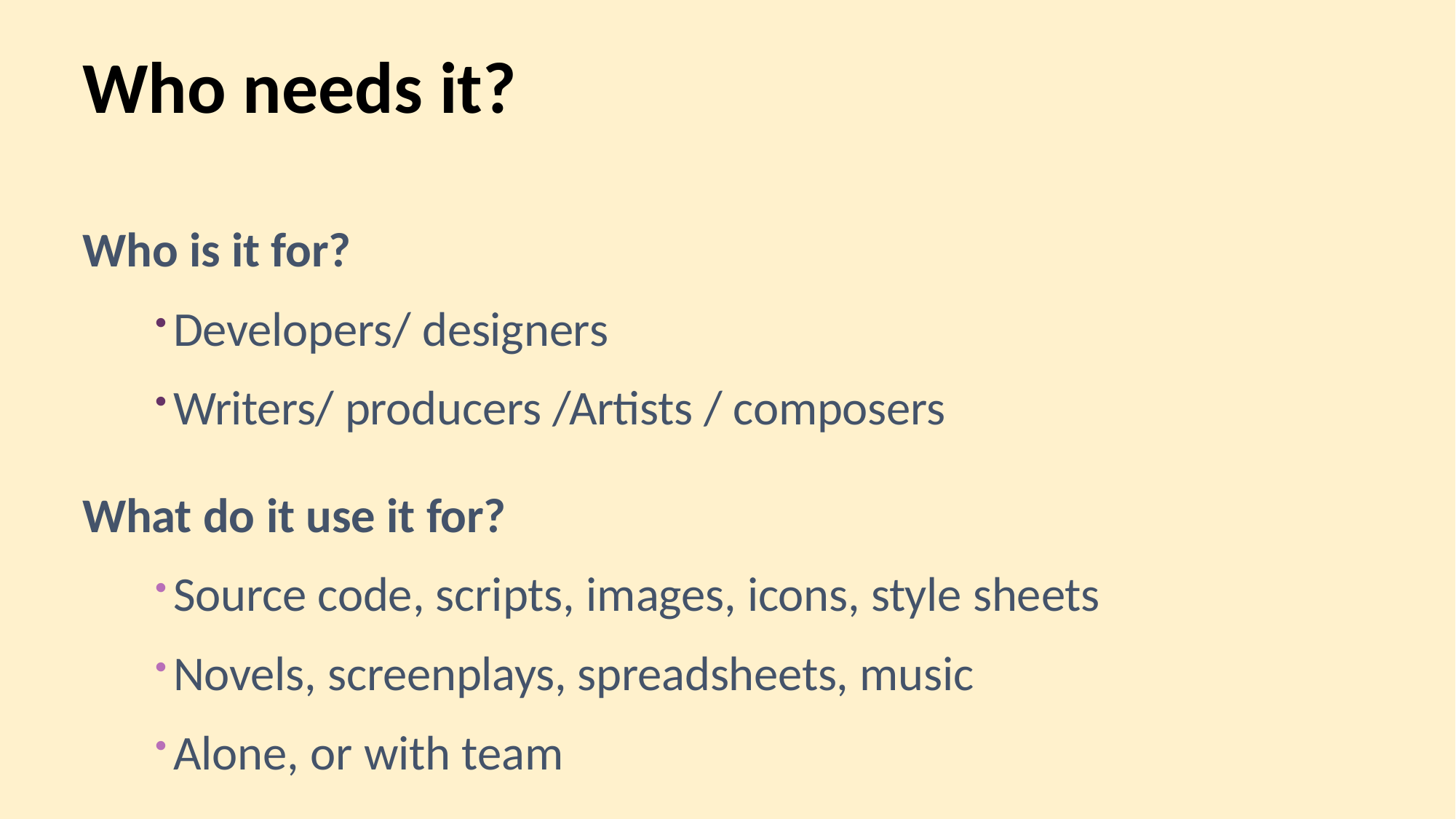

# Who needs it?
Who is it for?
Developers/ designers
Writers/ producers /Artists / composers

What do it use it for?
Source code, scripts, images, icons, style sheets
Novels, screenplays, spreadsheets, music
Alone, or with team